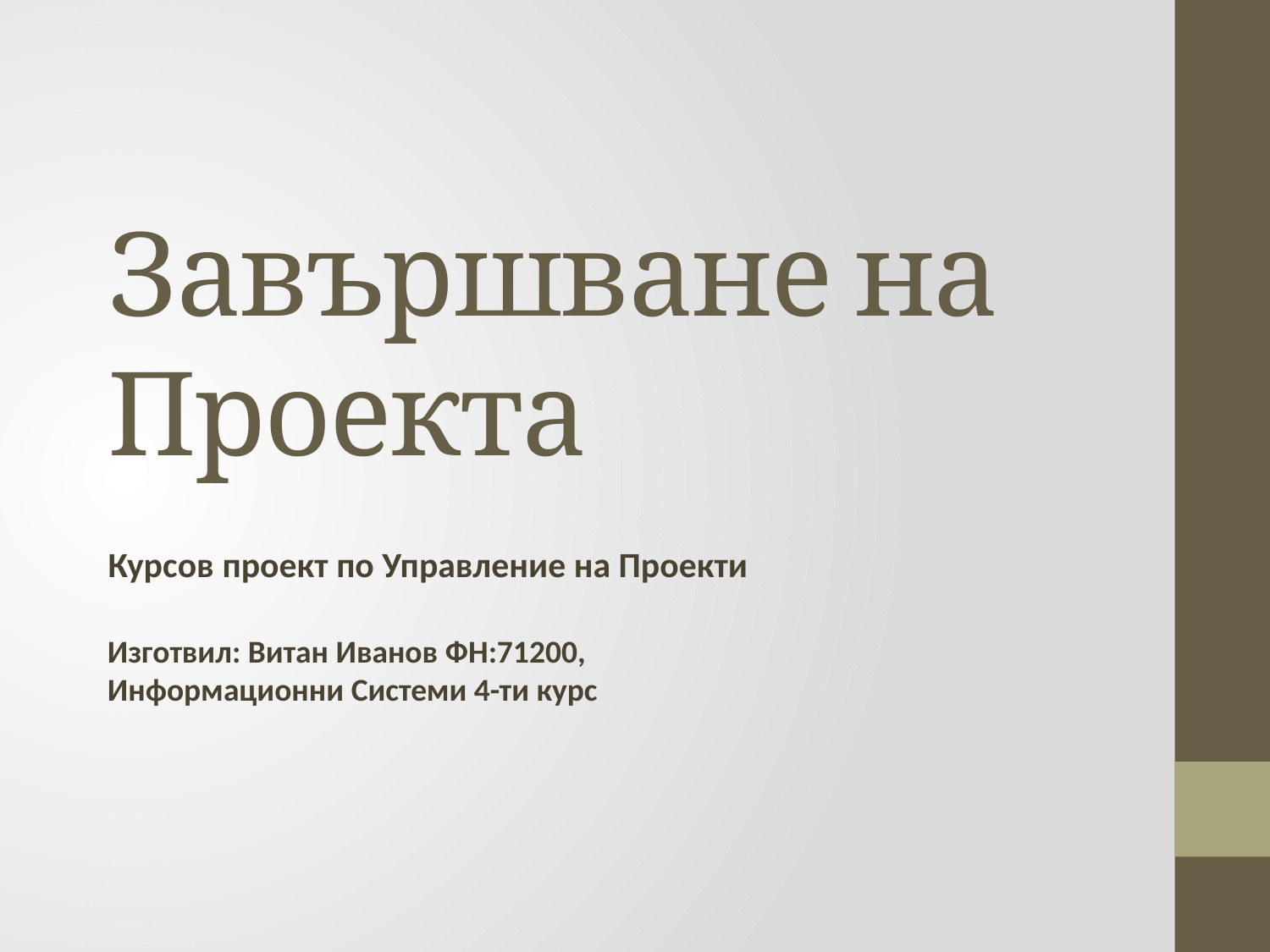

# Завършване на Проекта

Курсов проект по Управление на Проекти

Изготвил: Витан Иванов ФН:71200,
Информационни Системи 4-ти курс